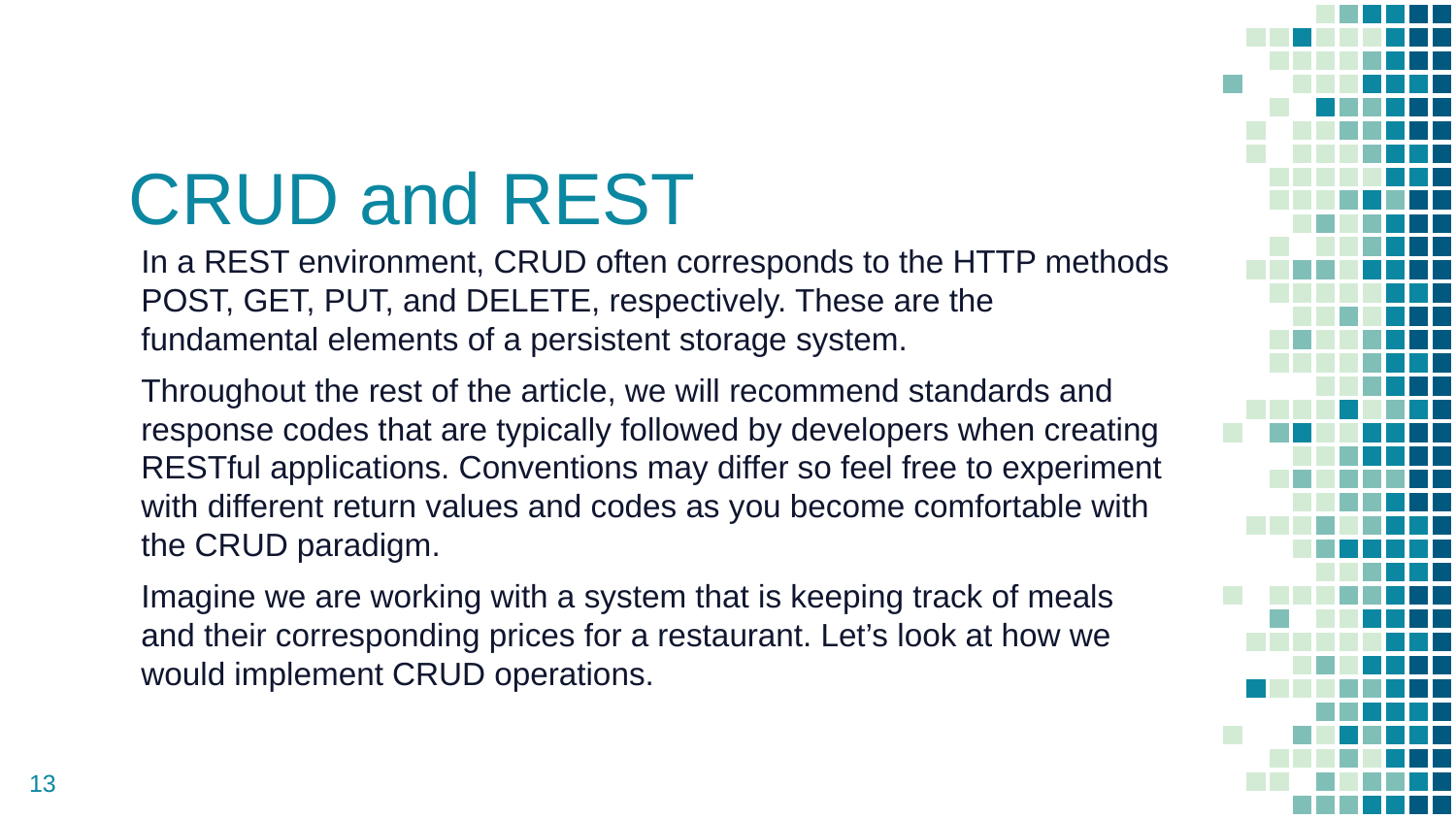

# CRUD and REST
In a REST environment, CRUD often corresponds to the HTTP methods POST, GET, PUT, and DELETE, respectively. These are the fundamental elements of a persistent storage system.
Throughout the rest of the article, we will recommend standards and response codes that are typically followed by developers when creating RESTful applications. Conventions may differ so feel free to experiment with different return values and codes as you become comfortable with the CRUD paradigm.
Imagine we are working with a system that is keeping track of meals and their corresponding prices for a restaurant. Let’s look at how we would implement CRUD operations.

13